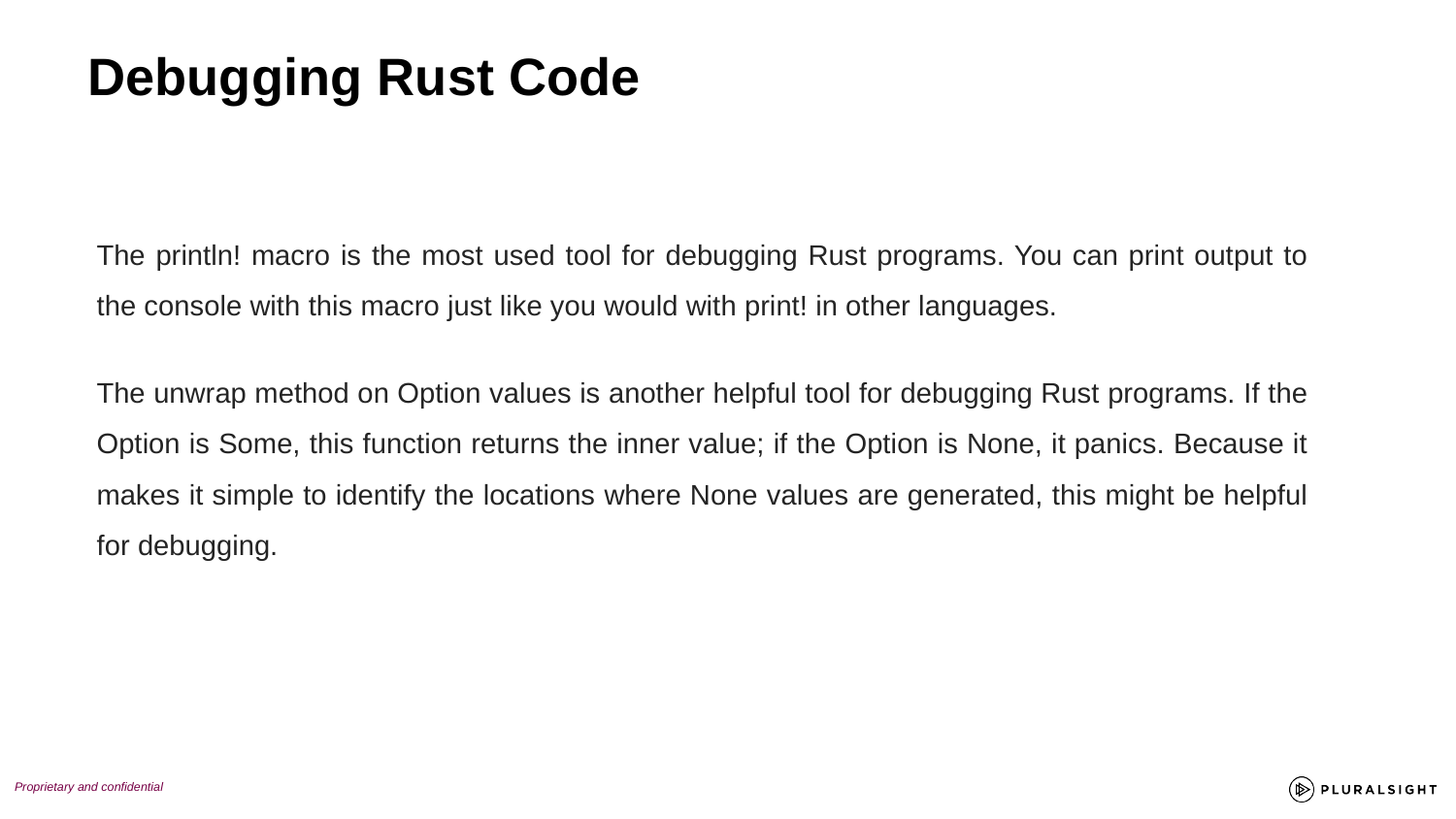

Debugging Rust Code
The println! macro is the most used tool for debugging Rust programs. You can print output to the console with this macro just like you would with print! in other languages.

The unwrap method on Option values is another helpful tool for debugging Rust programs. If the Option is Some, this function returns the inner value; if the Option is None, it panics. Because it makes it simple to identify the locations where None values are generated, this might be helpful for debugging.